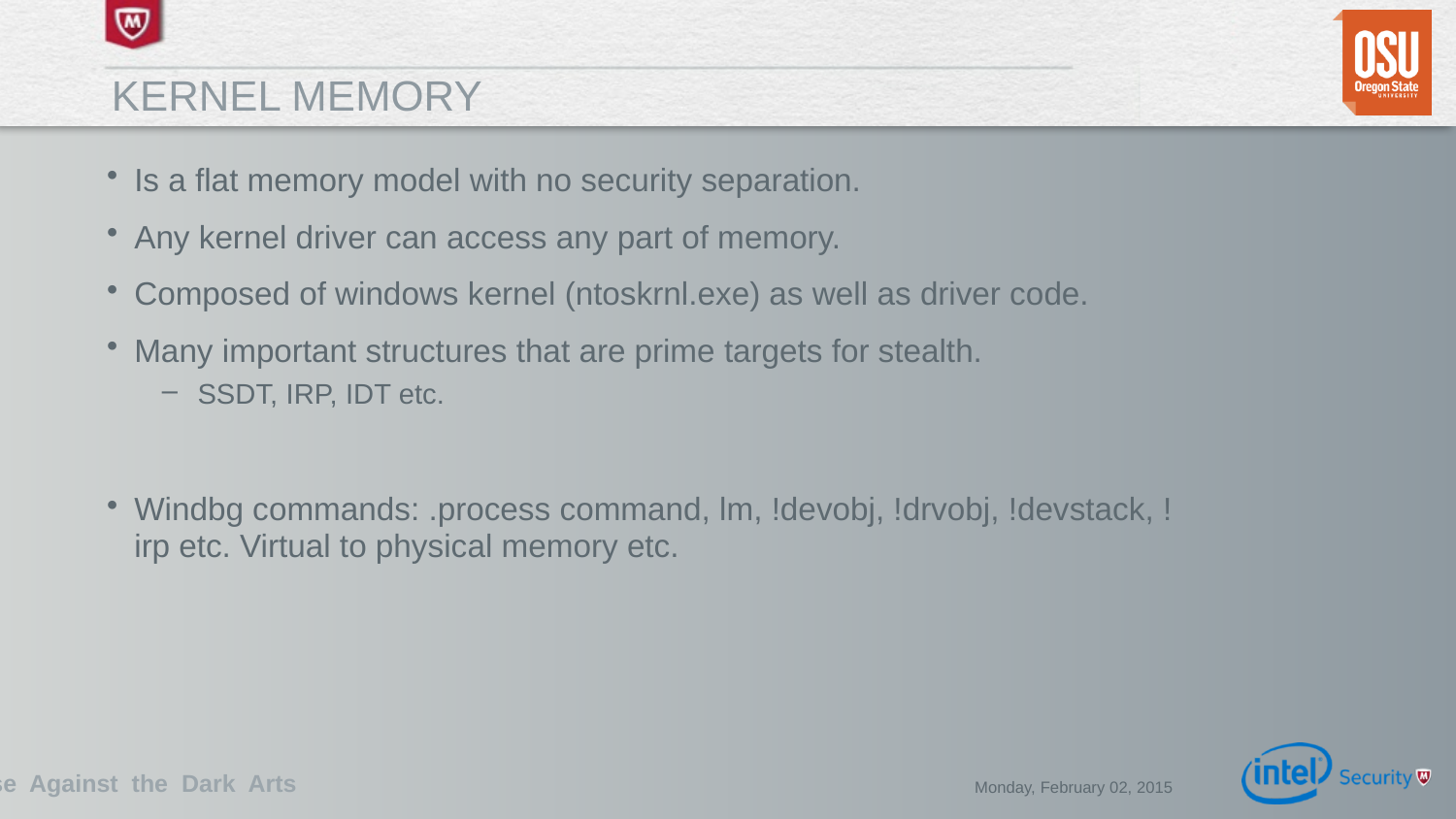

# Kernel memory
Is a flat memory model with no security separation.
Any kernel driver can access any part of memory.
Composed of windows kernel (ntoskrnl.exe) as well as driver code.
Many important structures that are prime targets for stealth.
SSDT, IRP, IDT etc.

Windbg commands: .process command, lm, !devobj, !drvobj, !devstack, !irp etc. Virtual to physical memory etc.
Monday, February 02, 2015